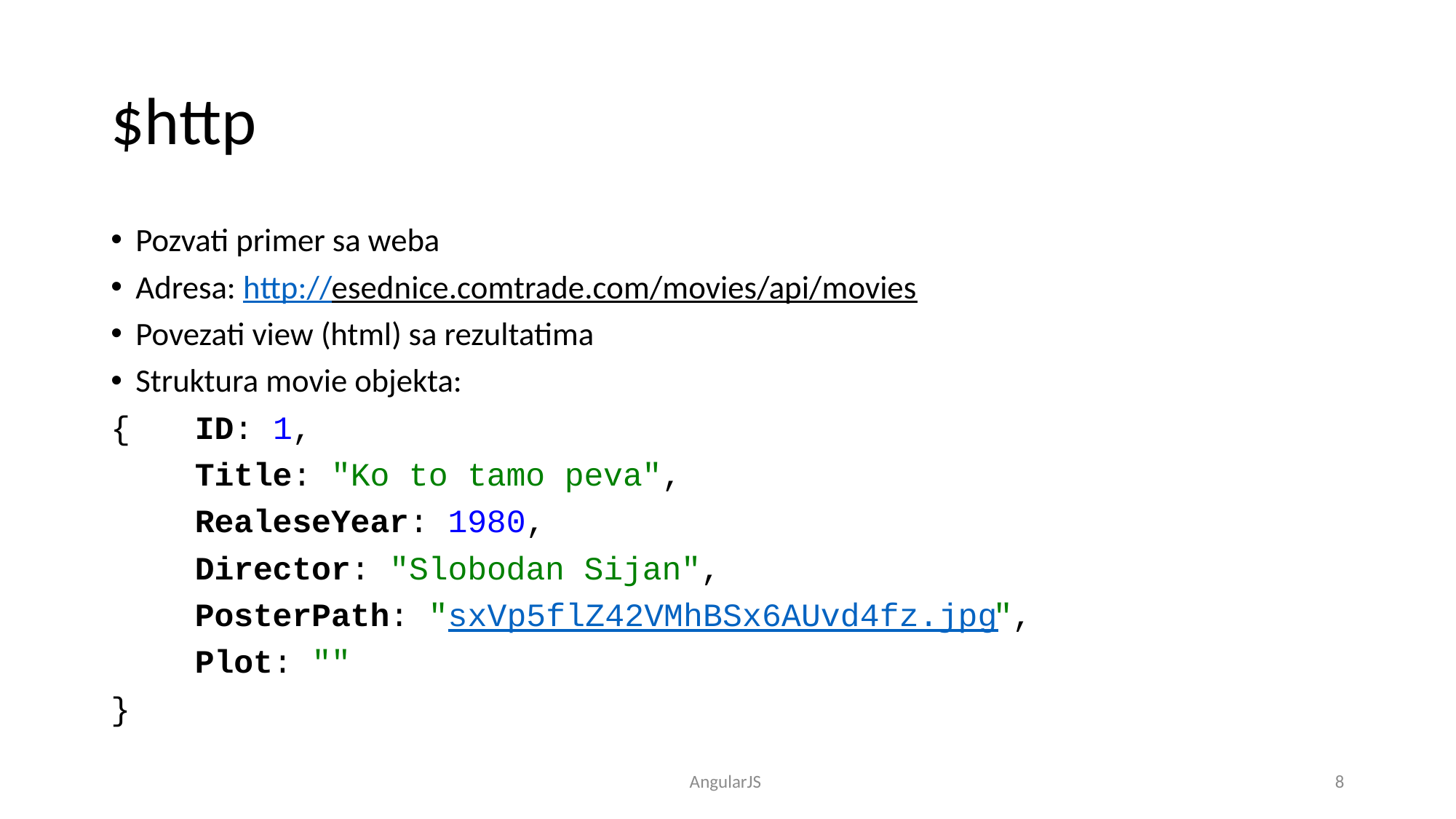

# $http
Pozvati primer sa weba
Adresa: http://esednice.comtrade.com/movies/api/movies
Povezati view (html) sa rezultatima
Struktura movie objekta:
{	ID: 1,
	Title: "Ko to tamo peva",
	RealeseYear: 1980,
	Director: "Slobodan Sijan",
	PosterPath: "sxVp5flZ42VMhBSx6AUvd4fz.jpg",
	Plot: ""
}
AngularJS
8